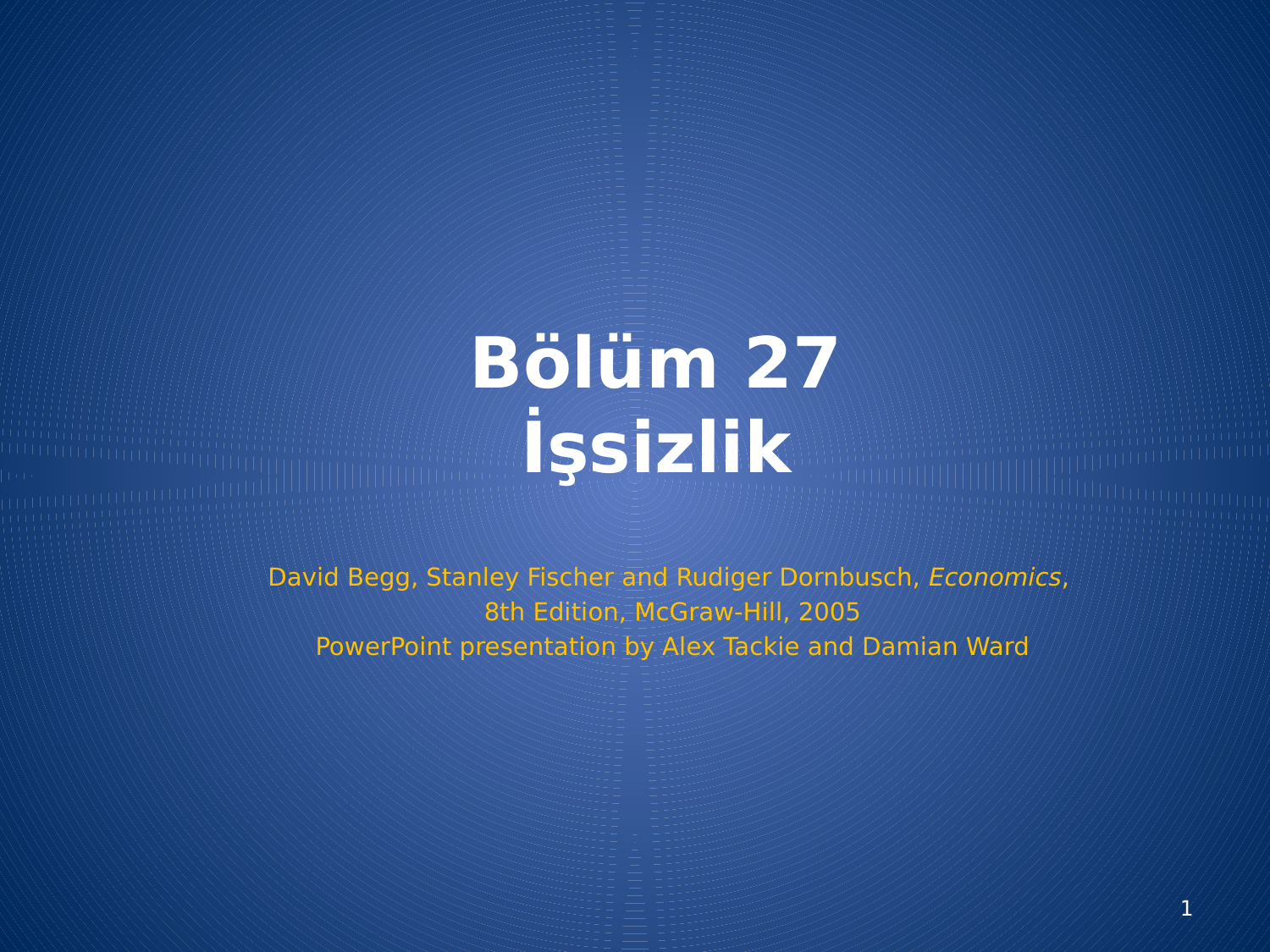

# Bölüm 27 İşsizlik
David Begg, Stanley Fischer and Rudiger Dornbusch, Economics,
8th Edition, McGraw-Hill, 2005
PowerPoint presentation by Alex Tackie and Damian Ward
1